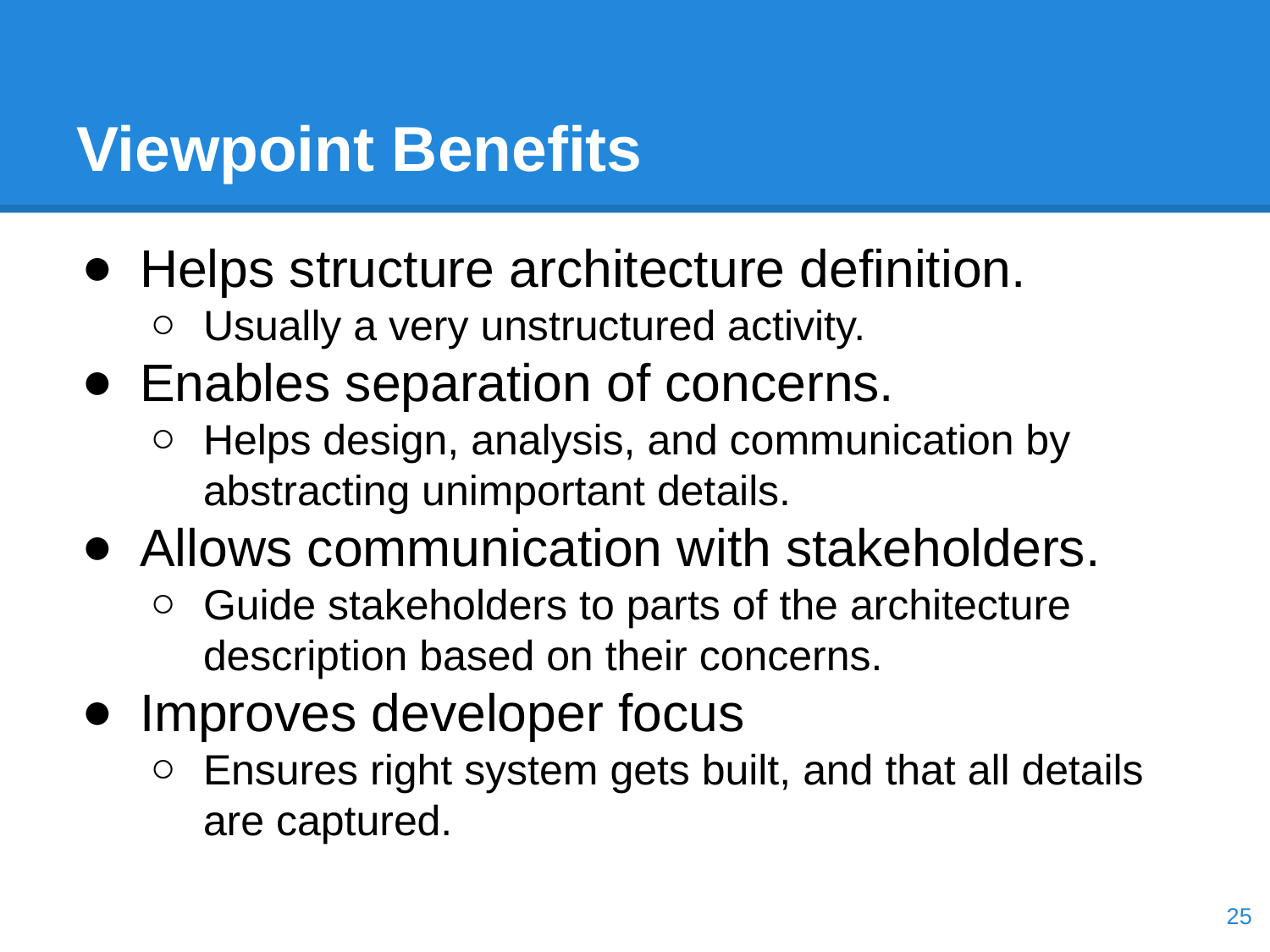

# Viewpoint Benefits
Helps structure architecture definition.
Usually a very unstructured activity.
Enables separation of concerns.
Helps design, analysis, and communication by abstracting unimportant details.
Allows communication with stakeholders.
Guide stakeholders to parts of the architecture description based on their concerns.
Improves developer focus
Ensures right system gets built, and that all details are captured.

25